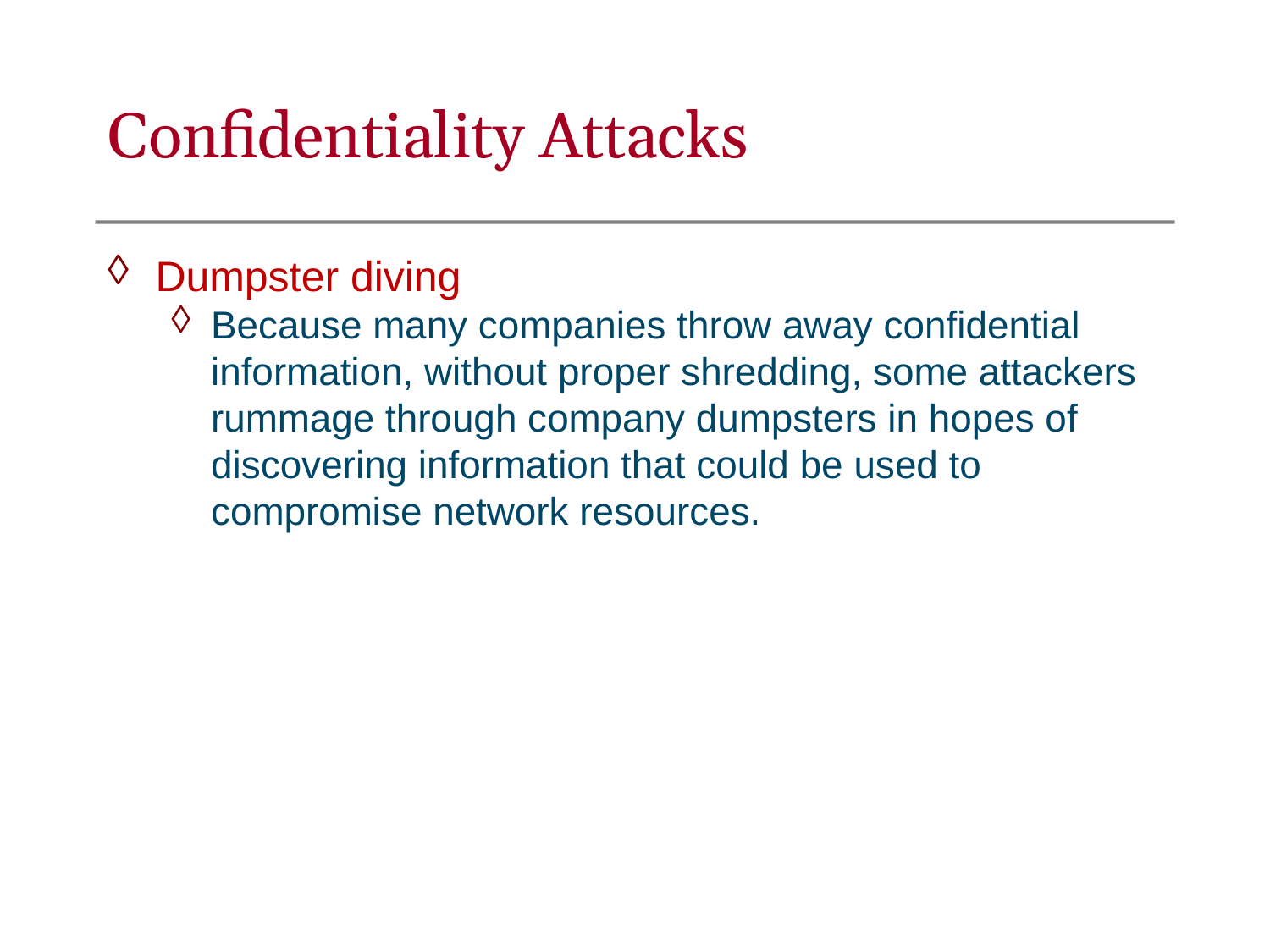

Confidentiality Attacks
Dumpster diving
Because many companies throw away confidential information, without proper shredding, some attackers rummage through company dumpsters in hopes of discovering information that could be used to compromise network resources.